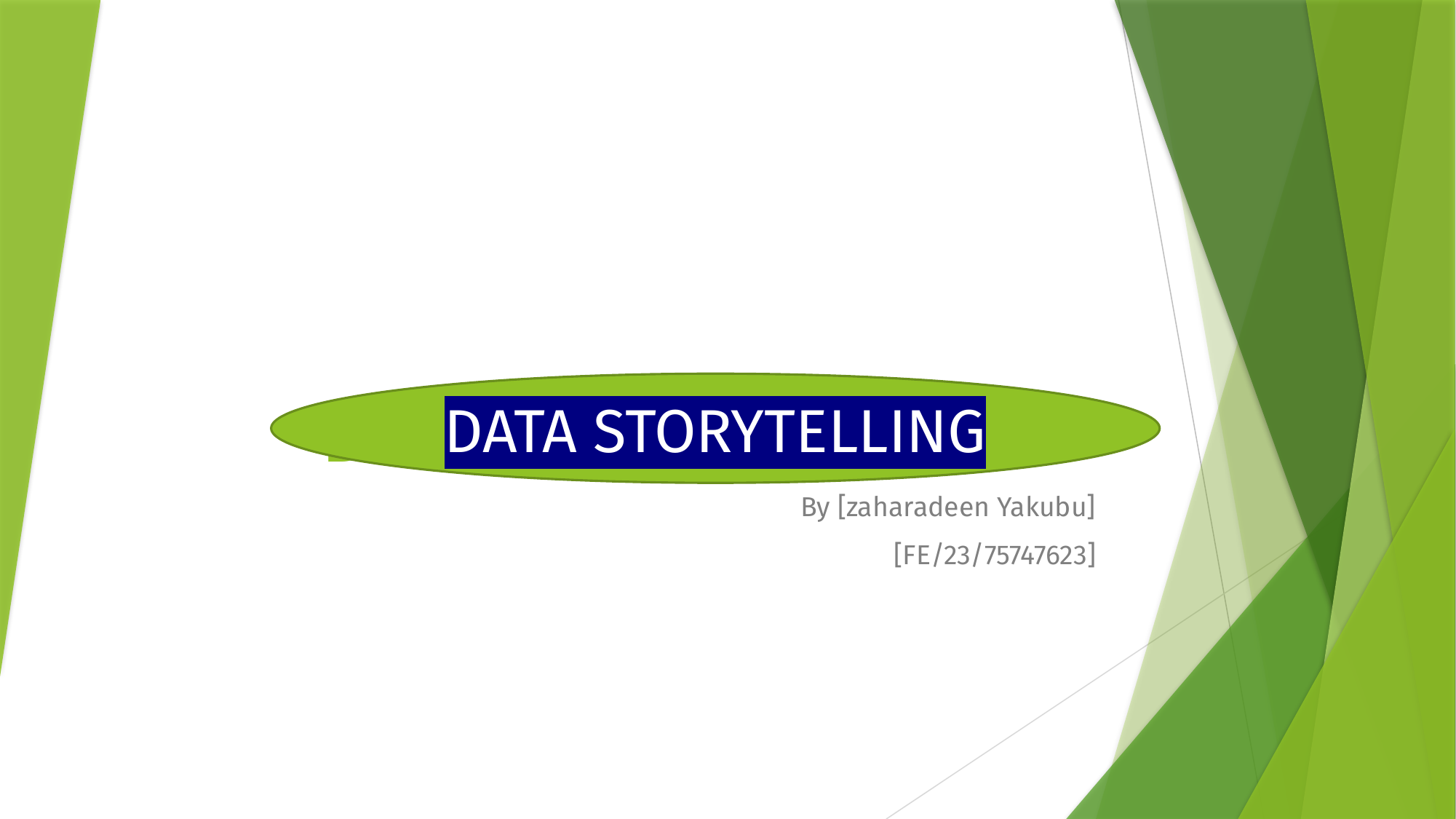

# DATA STORY TELLING
DATA STORYTELLING
By [zaharadeen Yakubu]
[FE/23/75747623]